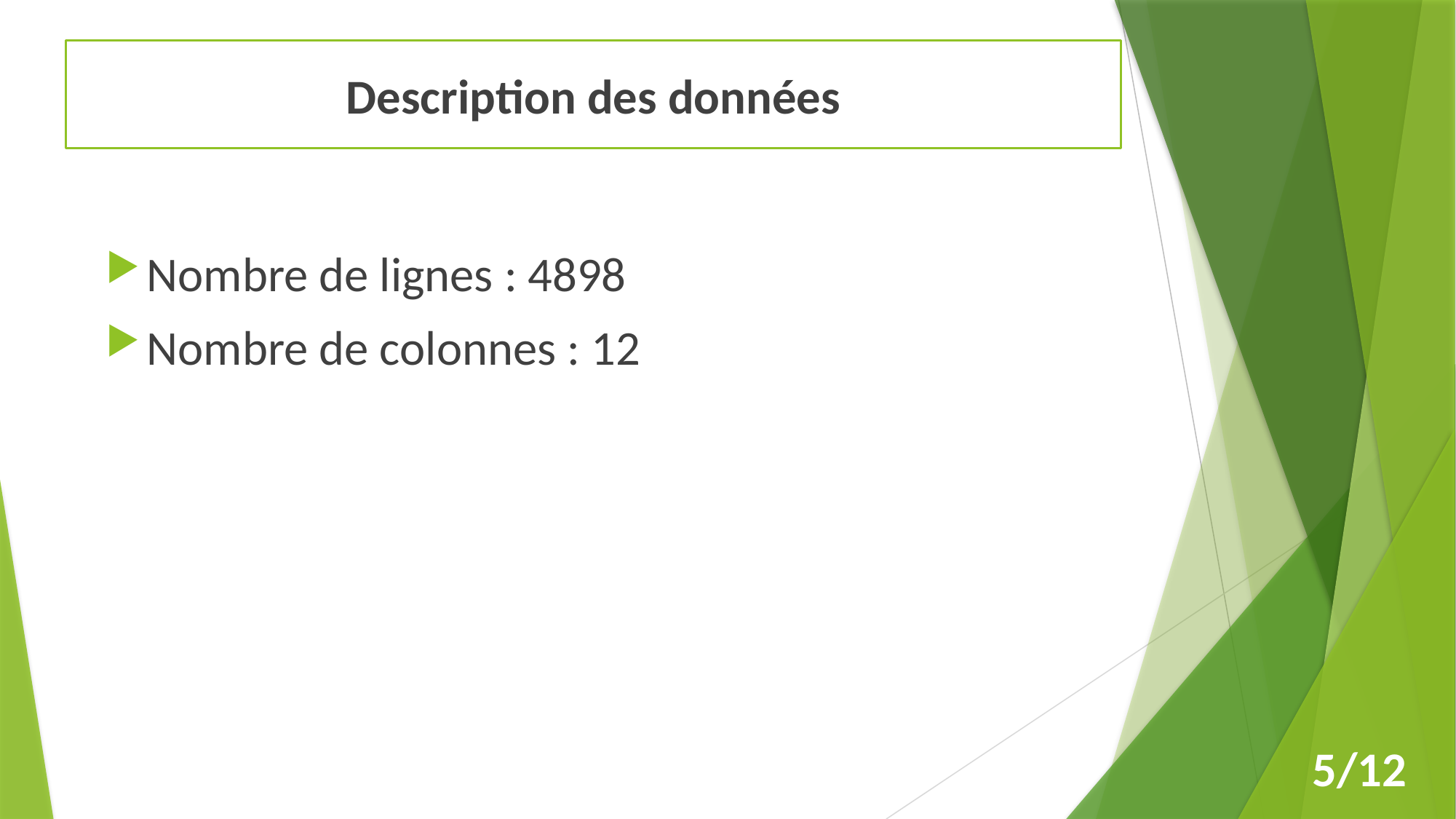

Description des données
Nombre de lignes : 4898
Nombre de colonnes : 12
5/12